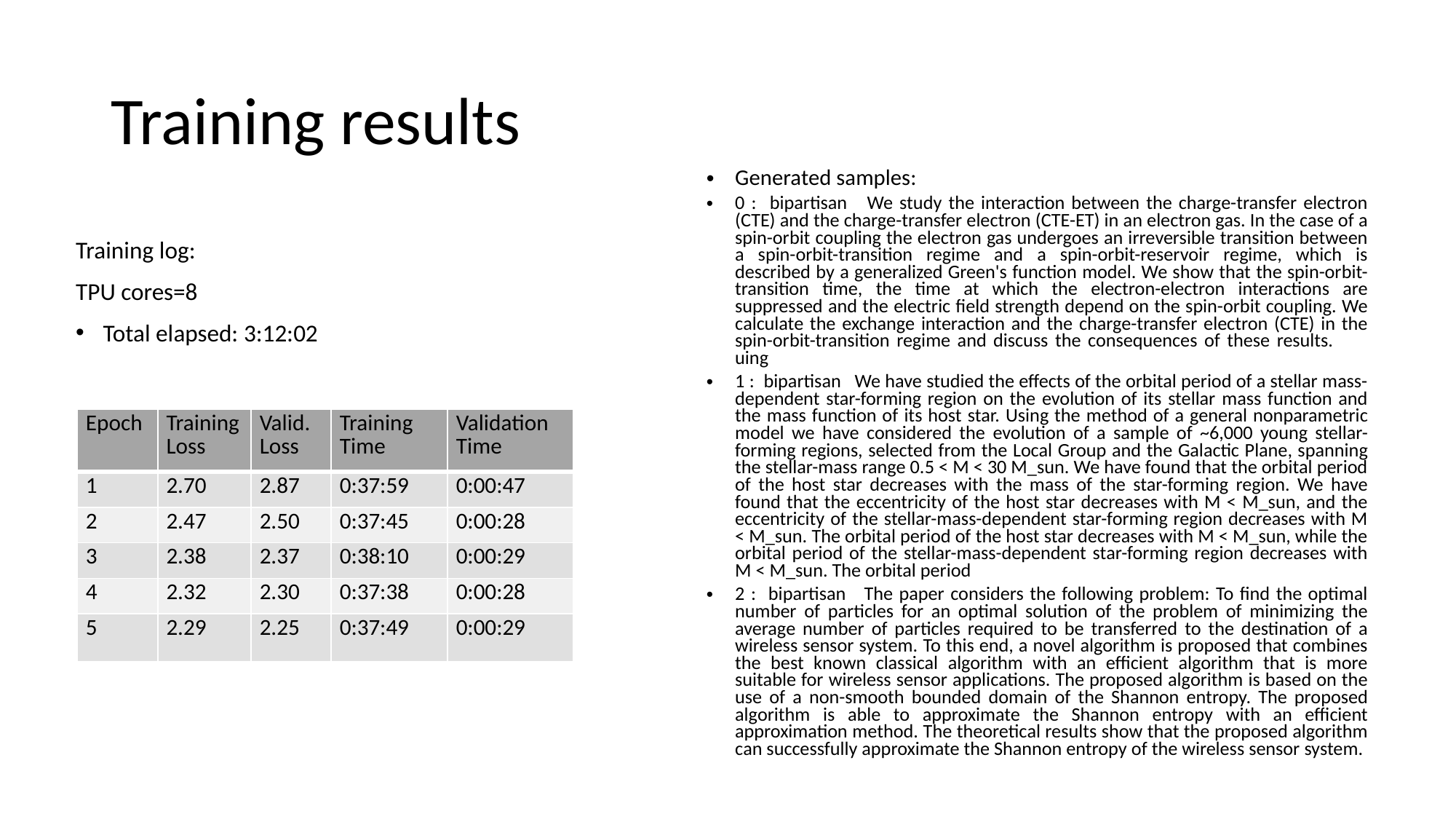

# Training results
Generated samples:
0 :  bipartisan   We study the interaction between the charge-transfer electron (CTE) and the charge-transfer electron (CTE-ET) in an electron gas. In the case of a spin-orbit coupling the electron gas undergoes an irreversible transition between a spin-orbit-transition regime and a spin-orbit-reservoir regime, which is described by a generalized Green's function model. We show that the spin-orbit-transition time, the time at which the electron-electron interactions are suppressed and the electric field strength depend on the spin-orbit coupling. We calculate the exchange interaction and the charge-transfer electron (CTE) in the spin-orbit-transition regime and discuss the consequences of these results.      uing
1 :  bipartisan   We have studied the effects of the orbital period of a stellar mass-dependent star-forming region on the evolution of its stellar mass function and the mass function of its host star. Using the method of a general nonparametric model we have considered the evolution of a sample of ~6,000 young stellar-forming regions, selected from the Local Group and the Galactic Plane, spanning the stellar-mass range 0.5 < M < 30 M_sun. We have found that the orbital period of the host star decreases with the mass of the star-forming region. We have found that the eccentricity of the host star decreases with M < M_sun, and the eccentricity of the stellar-mass-dependent star-forming region decreases with M < M_sun. The orbital period of the host star decreases with M < M_sun, while the orbital period of the stellar-mass-dependent star-forming region decreases with M < M_sun. The orbital period
2 :  bipartisan   The paper considers the following problem: To find the optimal number of particles for an optimal solution of the problem of minimizing the average number of particles required to be transferred to the destination of a wireless sensor system. To this end, a novel algorithm is proposed that combines the best known classical algorithm with an efficient algorithm that is more suitable for wireless sensor applications. The proposed algorithm is based on the use of a non-smooth bounded domain of the Shannon entropy. The proposed algorithm is able to approximate the Shannon entropy with an efficient approximation method. The theoretical results show that the proposed algorithm can successfully approximate the Shannon entropy of the wireless sensor system.
Training log:
TPU cores=8
Total elapsed: 3:12:02

| Epoch | Training Loss | Valid. Loss | Training Time | Validation Time |
| --- | --- | --- | --- | --- |
| 1 | 2.70 | 2.87 | 0:37:59 | 0:00:47 |
| 2 | 2.47 | 2.50 | 0:37:45 | 0:00:28 |
| 3 | 2.38 | 2.37 | 0:38:10 | 0:00:29 |
| 4 | 2.32 | 2.30 | 0:37:38 | 0:00:28 |
| 5 | 2.29 | 2.25 | 0:37:49 | 0:00:29 |